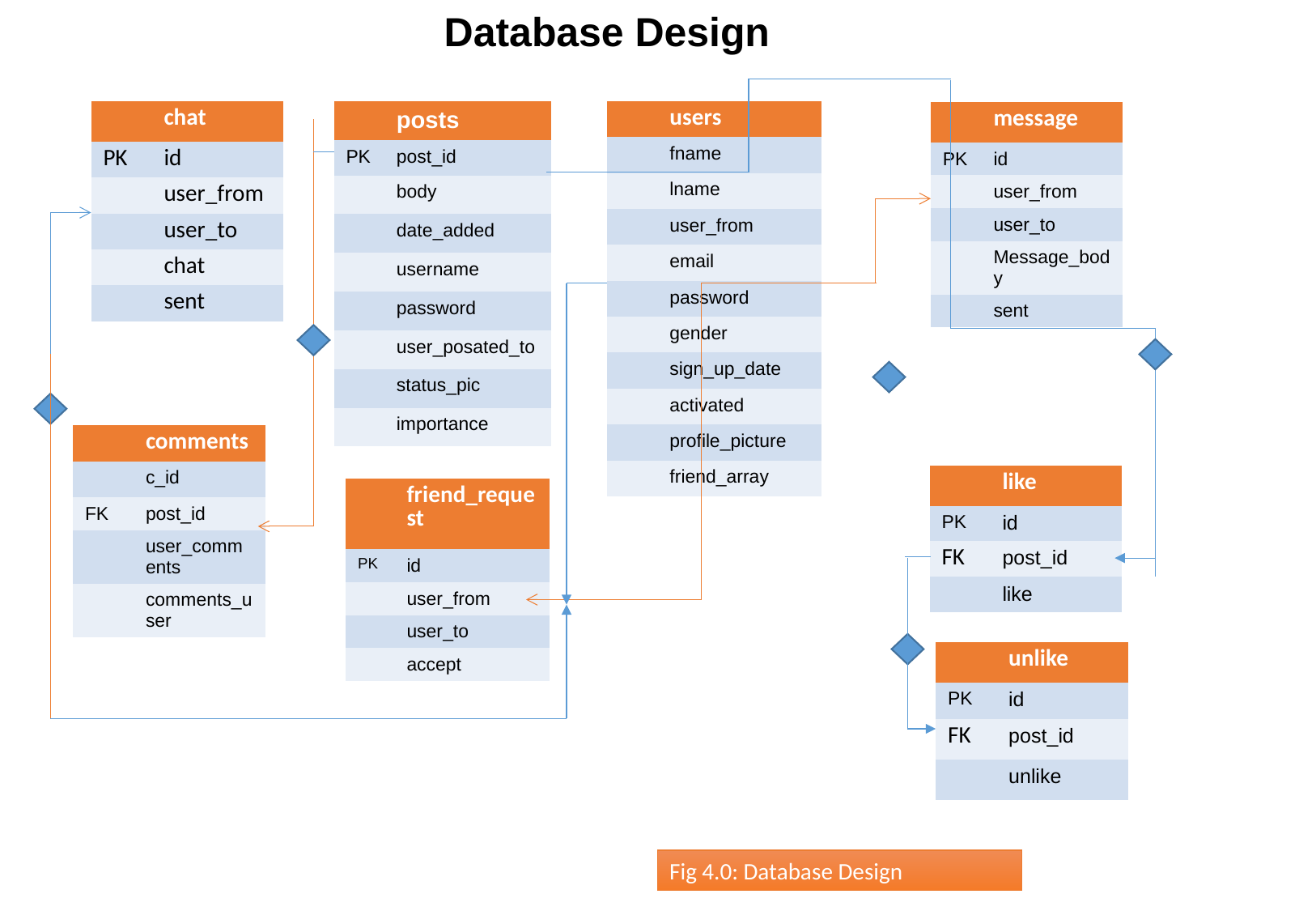

Database Design
|  | chat |
| --- | --- |
| PK | id |
|  | user\_from |
|  | user\_to |
|  | chat |
|  | sent |
|  | posts |
| --- | --- |
| PK | post\_id |
|  | body |
|  | date\_added |
|  | username |
|  | password |
|  | user\_posated\_to |
|  | status\_pic |
|  | importance |
|  | users |
| --- | --- |
|  | fname |
|  | lname |
|  | user\_from |
|  | email |
|  | password |
|  | gender |
|  | sign\_up\_date |
|  | activated |
|  | profile\_picture |
|  | friend\_array |
|  | message |
| --- | --- |
| PK | id |
|  | user\_from |
|  | user\_to |
|  | Message\_body |
|  | sent |

|  | comments |
| --- | --- |
|  | c\_id |
| FK | post\_id |
|  | user\_comments |
|  | comments\_user |
|  | like |
| --- | --- |
| PK | id |
| FK | post\_id |
|  | like |
|  | friend\_request |
| --- | --- |
| PK | id |
|  | user\_from |
|  | user\_to |
|  | accept |

|  | unlike |
| --- | --- |
| PK | id |
| FK | post\_id |
|  | unlike |
Fig 4.0: Database Design